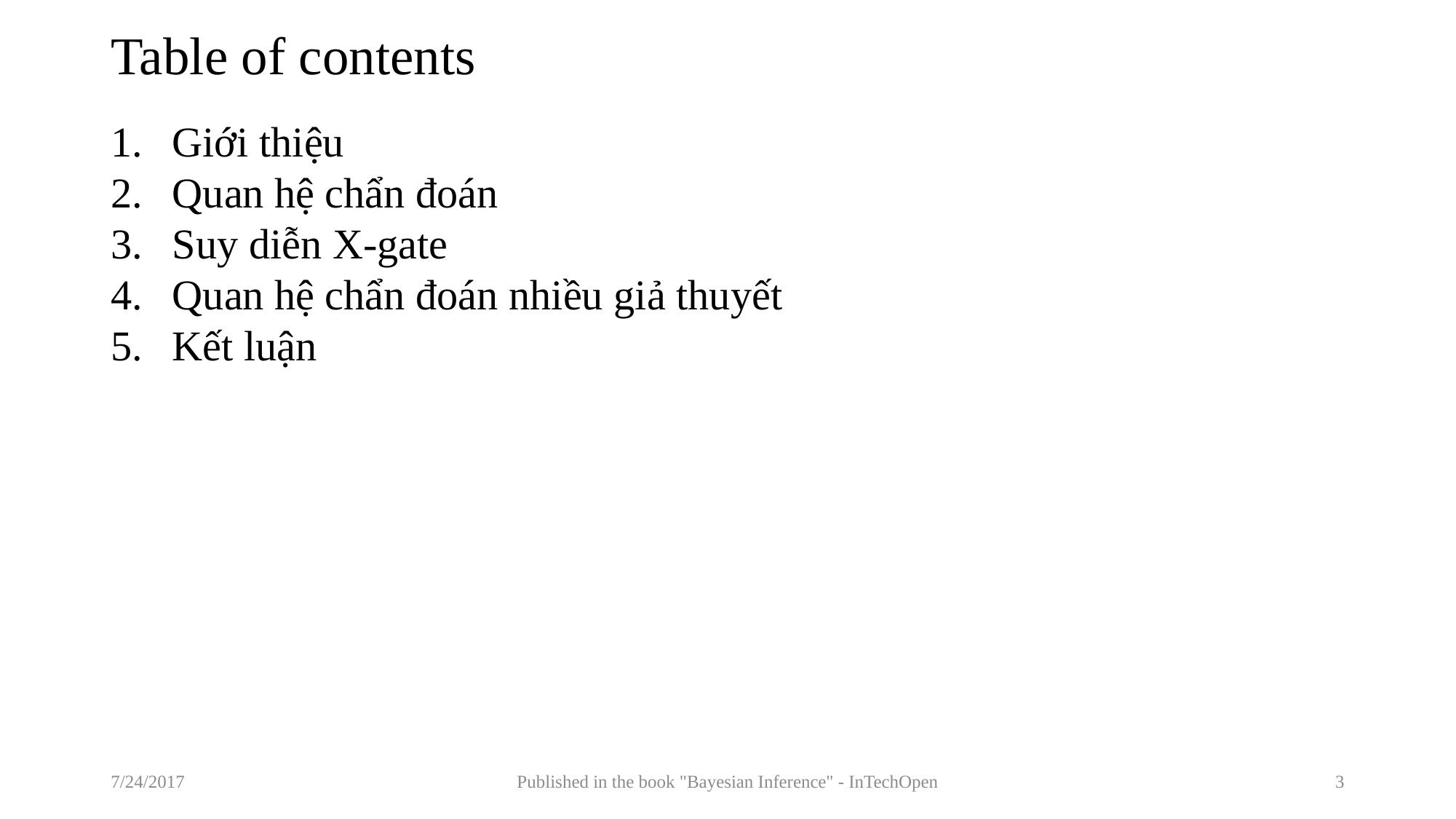

# Table of contents
Giới thiệu
Quan hệ chẩn đoán
Suy diễn X-gate
Quan hệ chẩn đoán nhiều giả thuyết
Kết luận
7/24/2017
Published in the book "Bayesian Inference" - InTechOpen
3